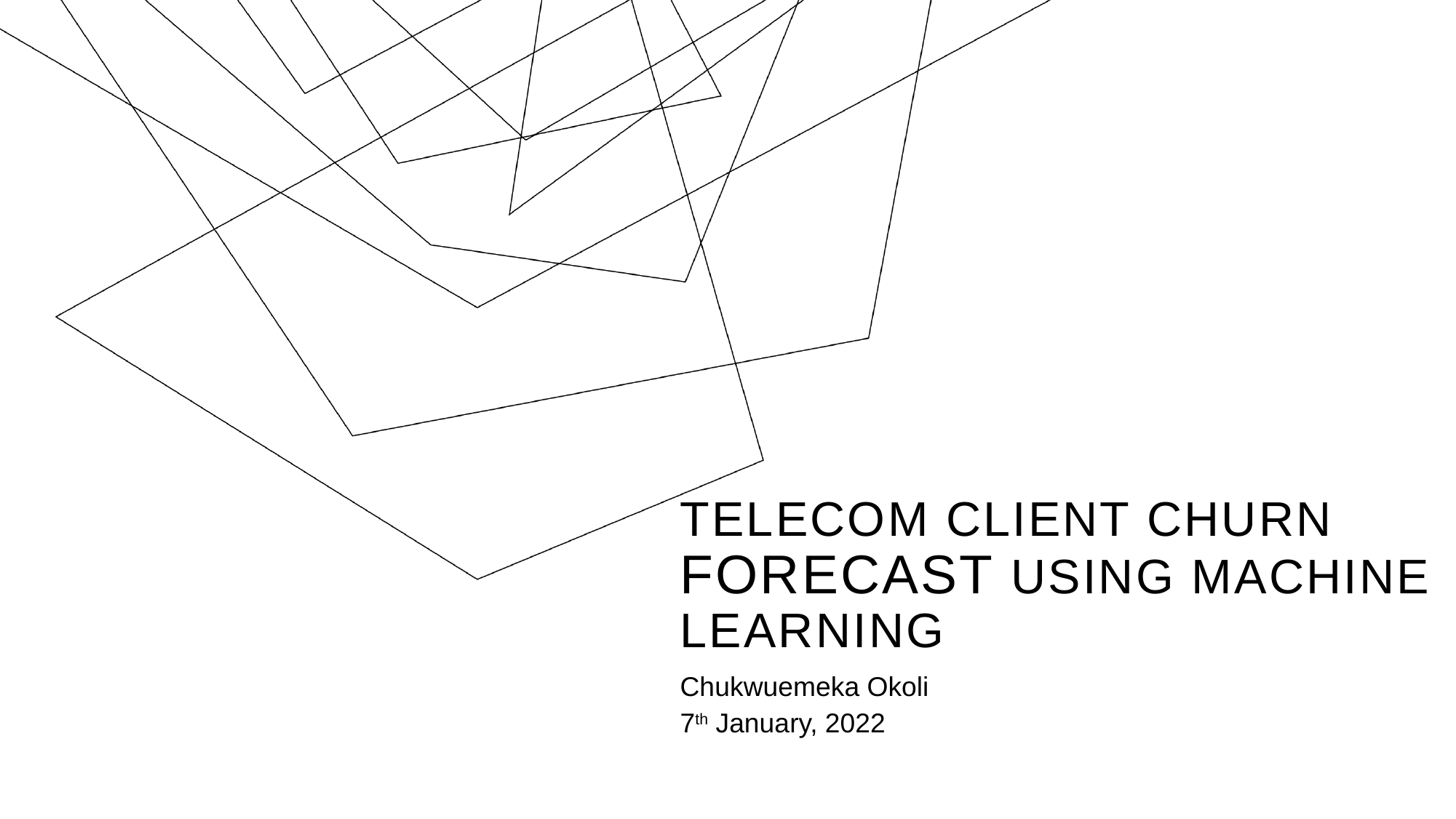

# TELECOM CLIENT CHURN FORECAST USING MACHINE LEARNING
Chukwuemeka Okoli
7th January, 2022